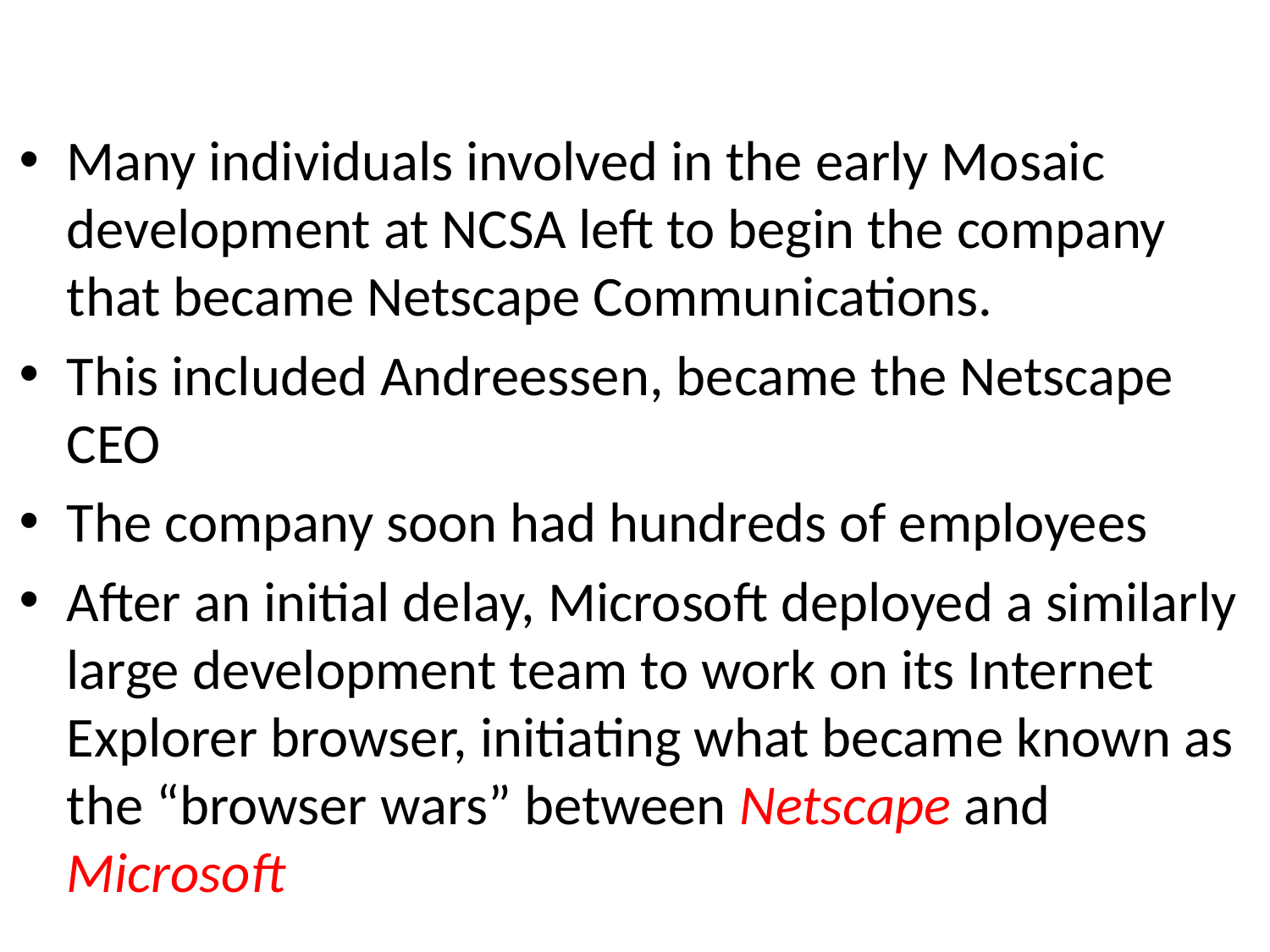

#
Many individuals involved in the early Mosaic development at NCSA left to begin the company that became Netscape Communications.
This included Andreessen, became the Netscape CEO
The company soon had hundreds of employees
After an initial delay, Microsoft deployed a similarly large development team to work on its Internet Explorer browser, initiating what became known as the “browser wars” between Netscape and Microsoft